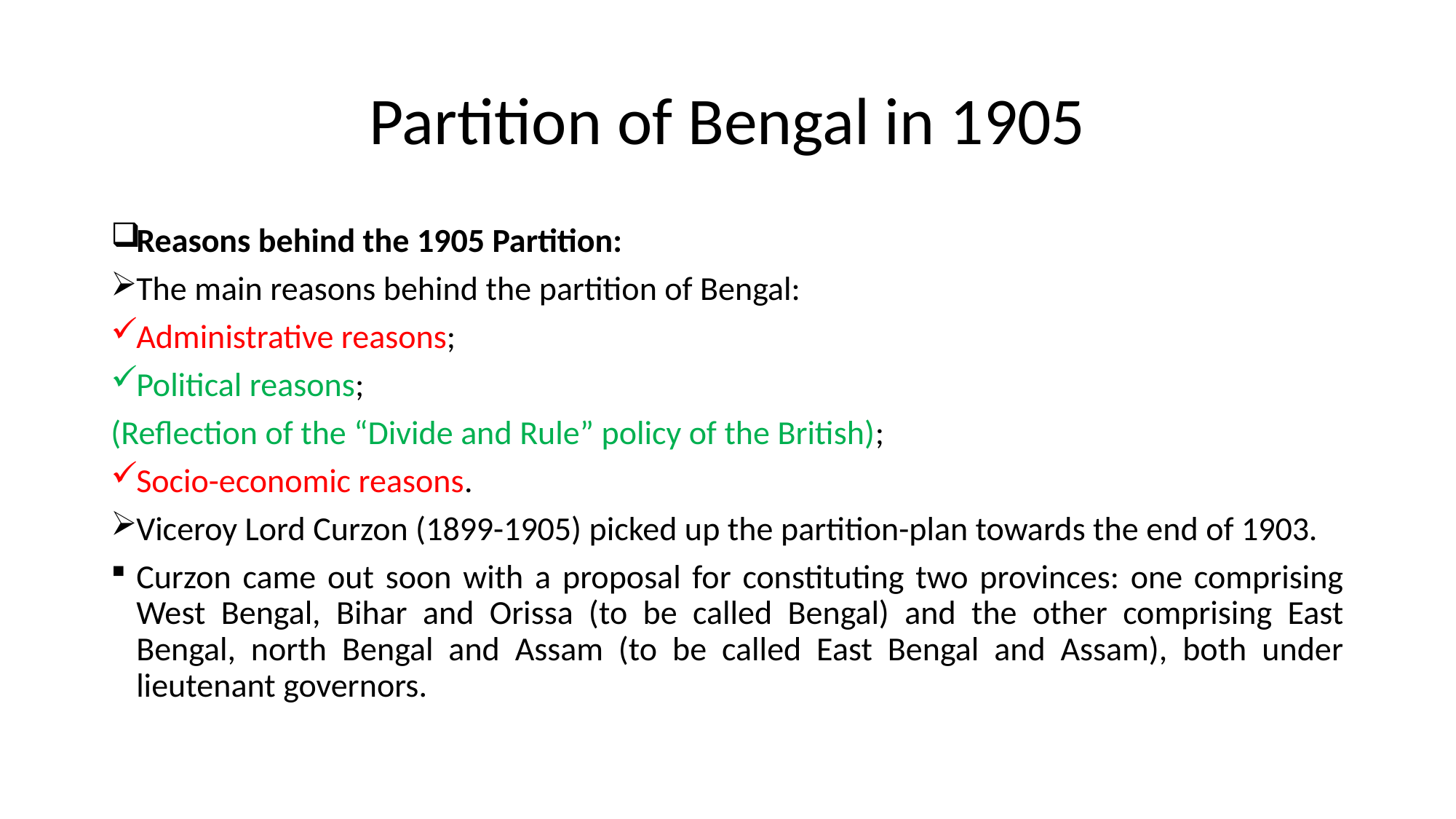

# Partition of Bengal in 1905
Reasons behind the 1905 Partition:
The main reasons behind the partition of Bengal:
Administrative reasons;
Political reasons;
(Reflection of the “Divide and Rule” policy of the British);
Socio-economic reasons.
Viceroy Lord Curzon (1899-1905) picked up the partition-plan towards the end of 1903.
Curzon came out soon with a proposal for constituting two provinces: one comprising West Bengal, Bihar and Orissa (to be called Bengal) and the other comprising East Bengal, north Bengal and Assam (to be called East Bengal and Assam), both under lieutenant governors.